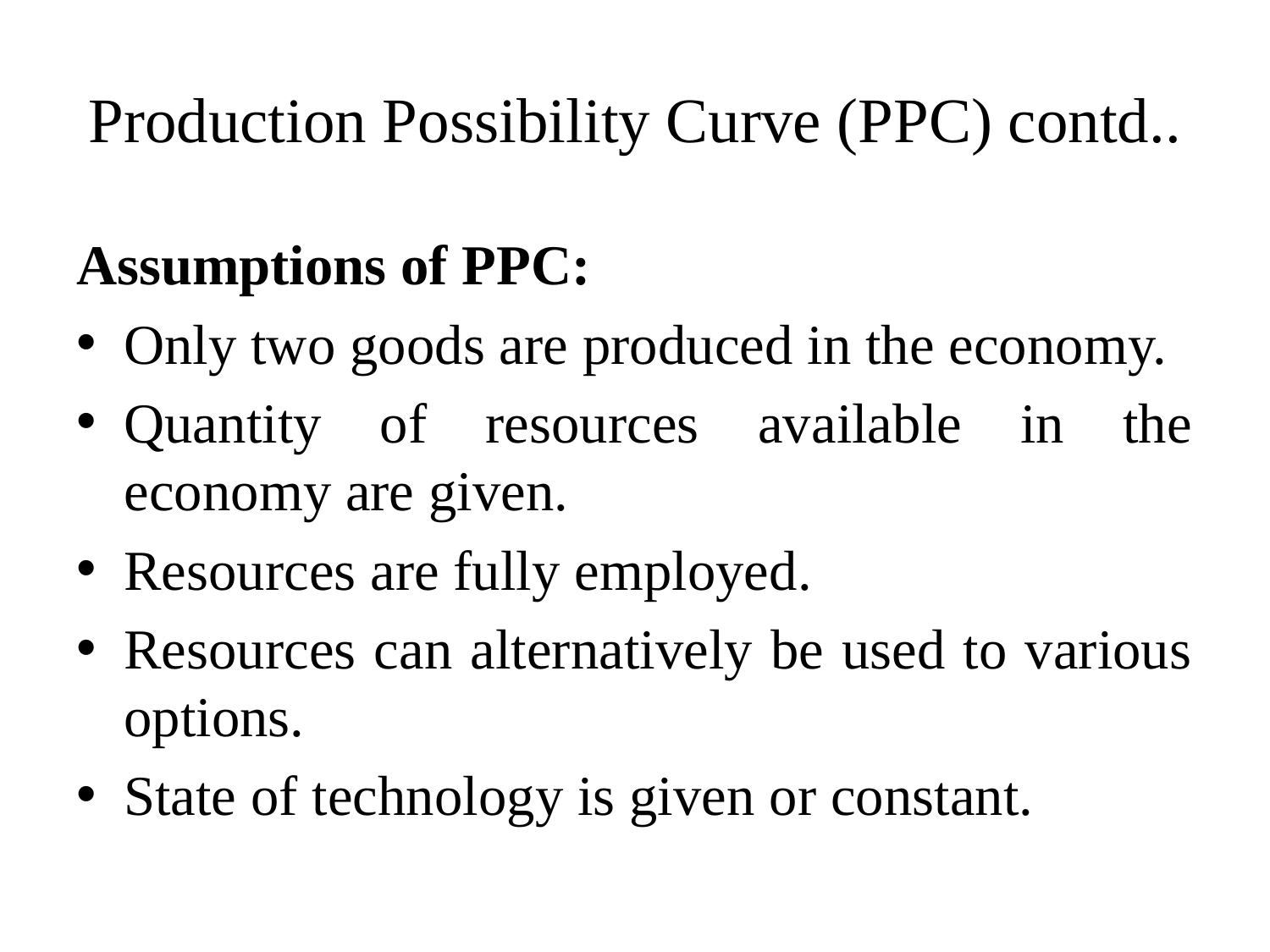

# Production Possibility Curve (PPC) contd..
Assumptions of PPC:
Only two goods are produced in the economy.
Quantity of resources available in the economy are given.
Resources are fully employed.
Resources can alternatively be used to various options.
State of technology is given or constant.